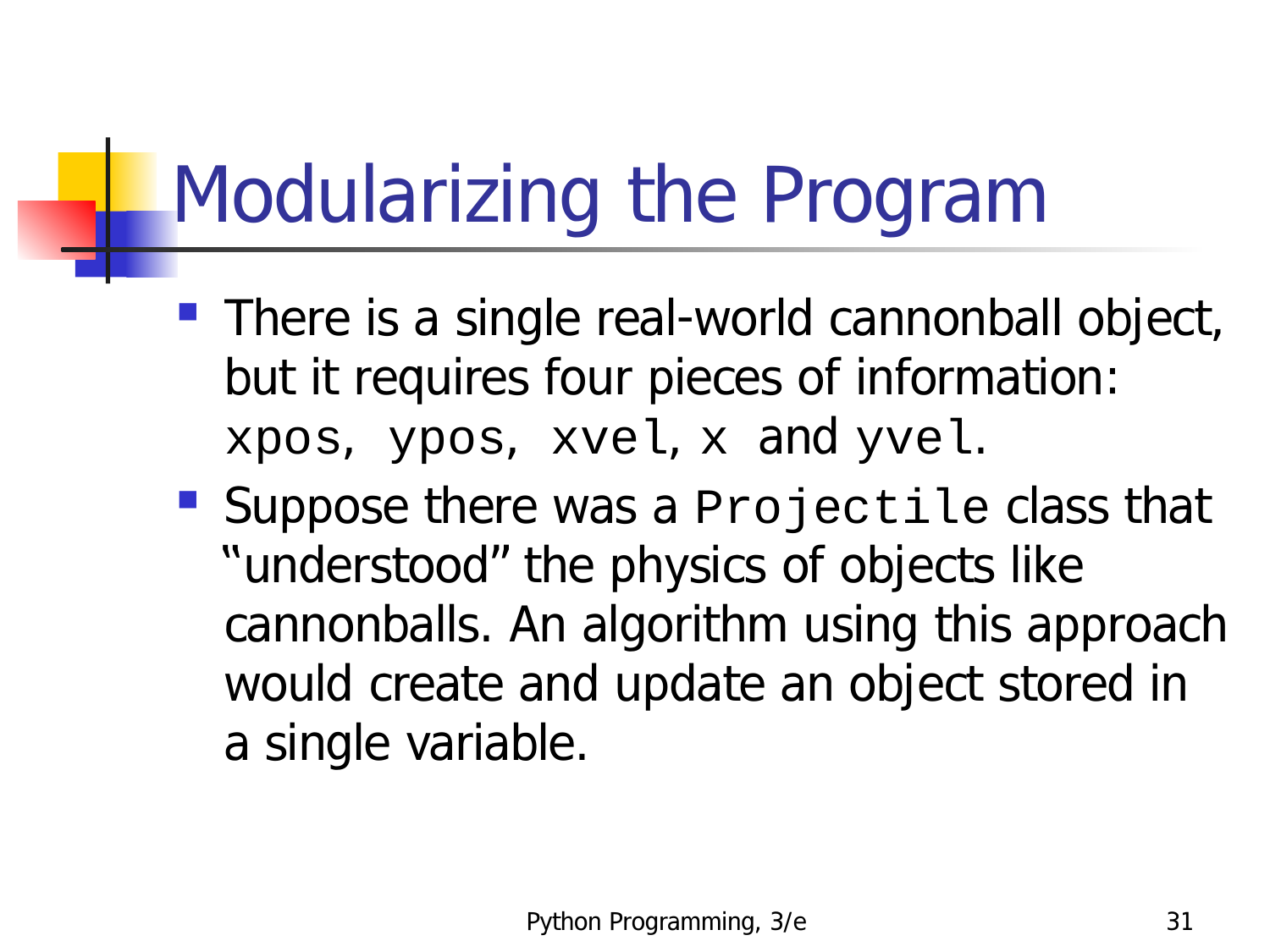

# Modularizing the Program
There is a single real-world cannonball object, but it requires four pieces of information: xpos, ypos, xvel, x and yvel.
Suppose there was a Projectile class that “understood” the physics of objects like cannonballs. An algorithm using this approach would create and update an object stored in a single variable.
Python Programming, 3/e
31